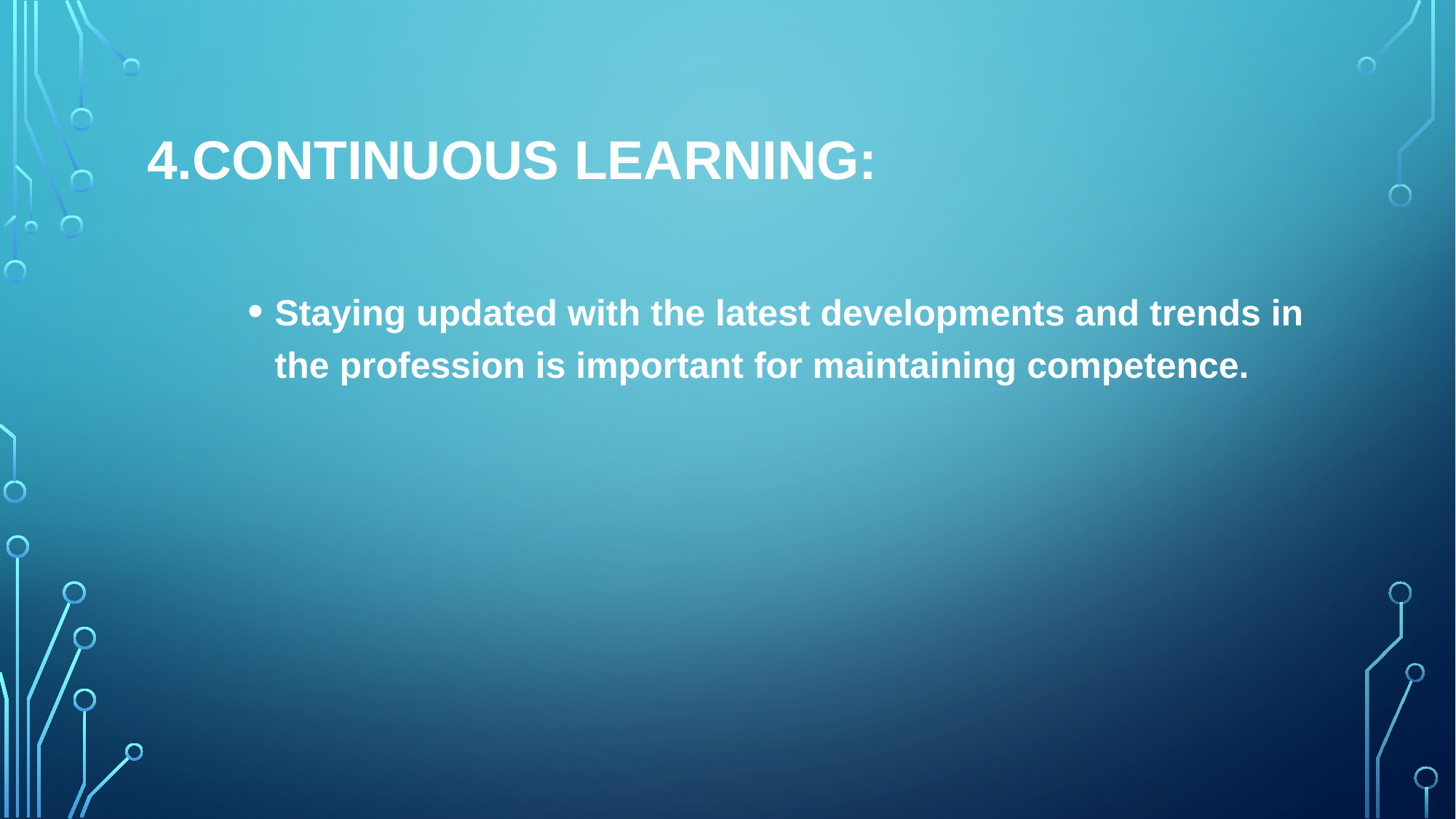

# 4.Continuous Learning:
Staying updated with the latest developments and trends in the profession is important for maintaining competence.